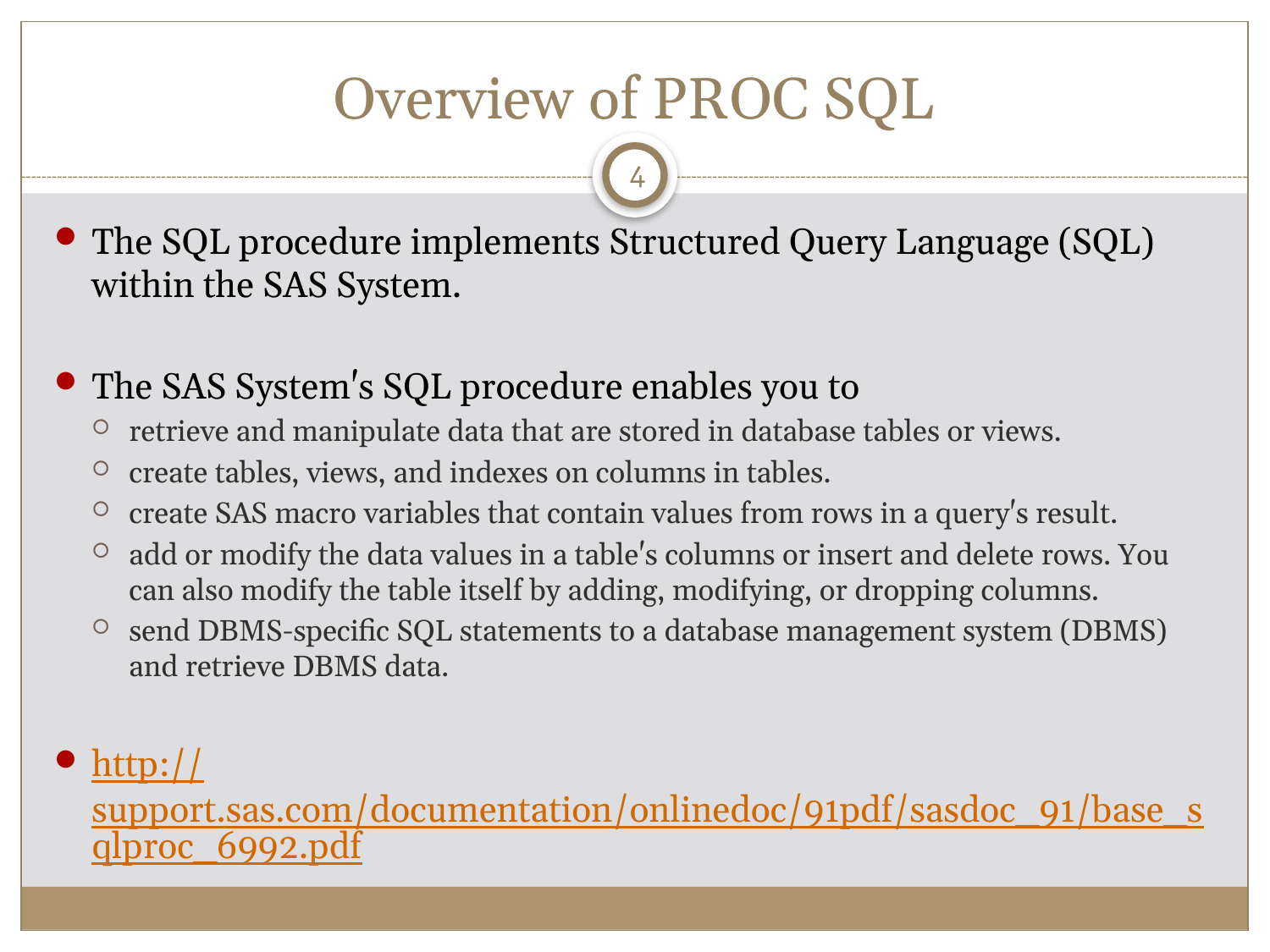

# Overview of PROC SQL
4
The SQL procedure implements Structured Query Language (SQL) within the SAS System.

The SAS System's SQL procedure enables you to
retrieve and manipulate data that are stored in database tables or views.
create tables, views, and indexes on columns in tables.
create SAS macro variables that contain values from rows in a query's result.
add or modify the data values in a table's columns or insert and delete rows. You can also modify the table itself by adding, modifying, or dropping columns.
send DBMS-specific SQL statements to a database management system (DBMS) and retrieve DBMS data.

http://support.sas.com/documentation/onlinedoc/91pdf/sasdoc_91/base_sqlproc_6992.pdf